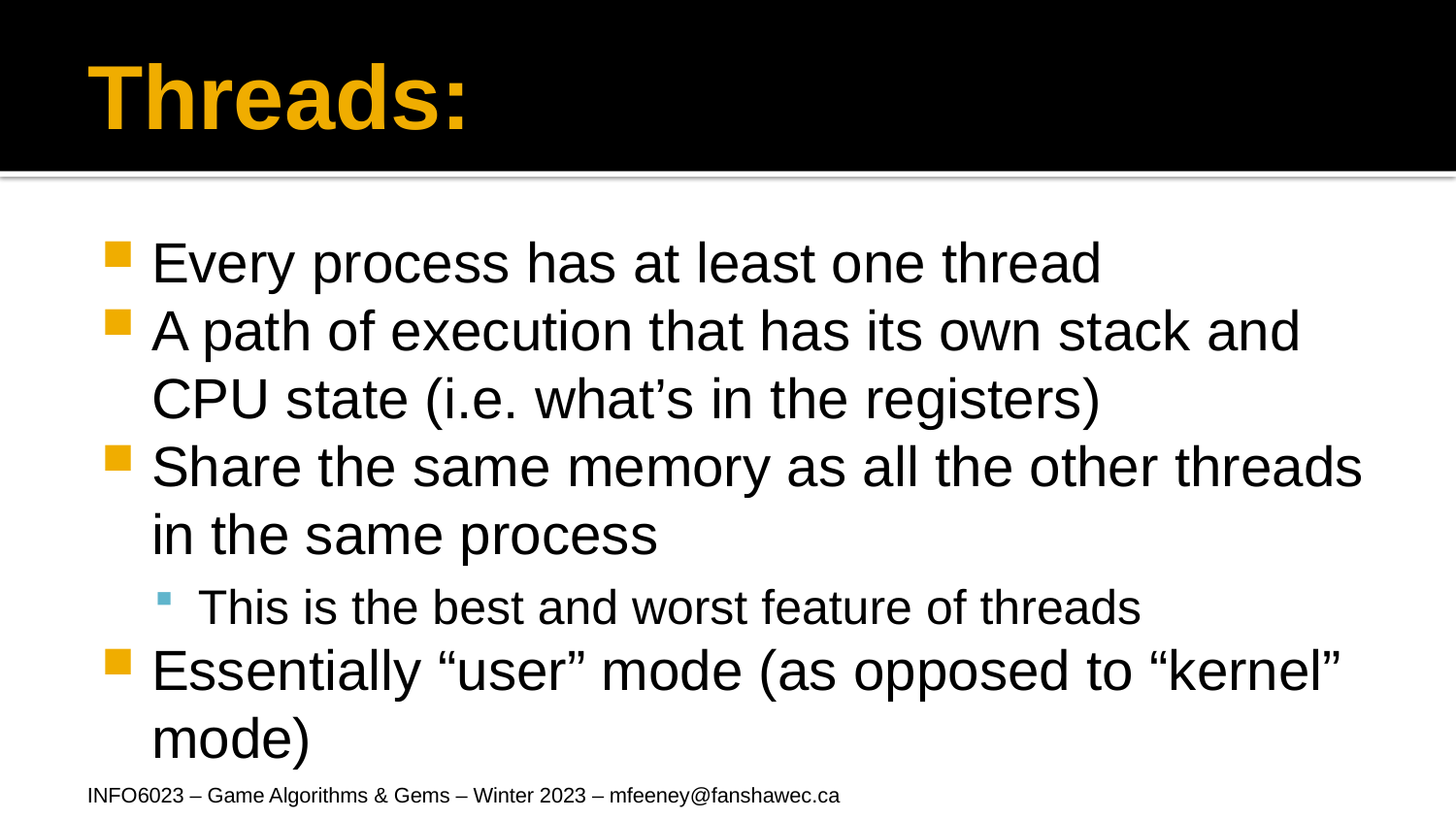

# Threads:
Every process has at least one thread
A path of execution that has its own stack and CPU state (i.e. what’s in the registers)
Share the same memory as all the other threads in the same process
This is the best and worst feature of threads
Essentially “user” mode (as opposed to “kernel” mode)